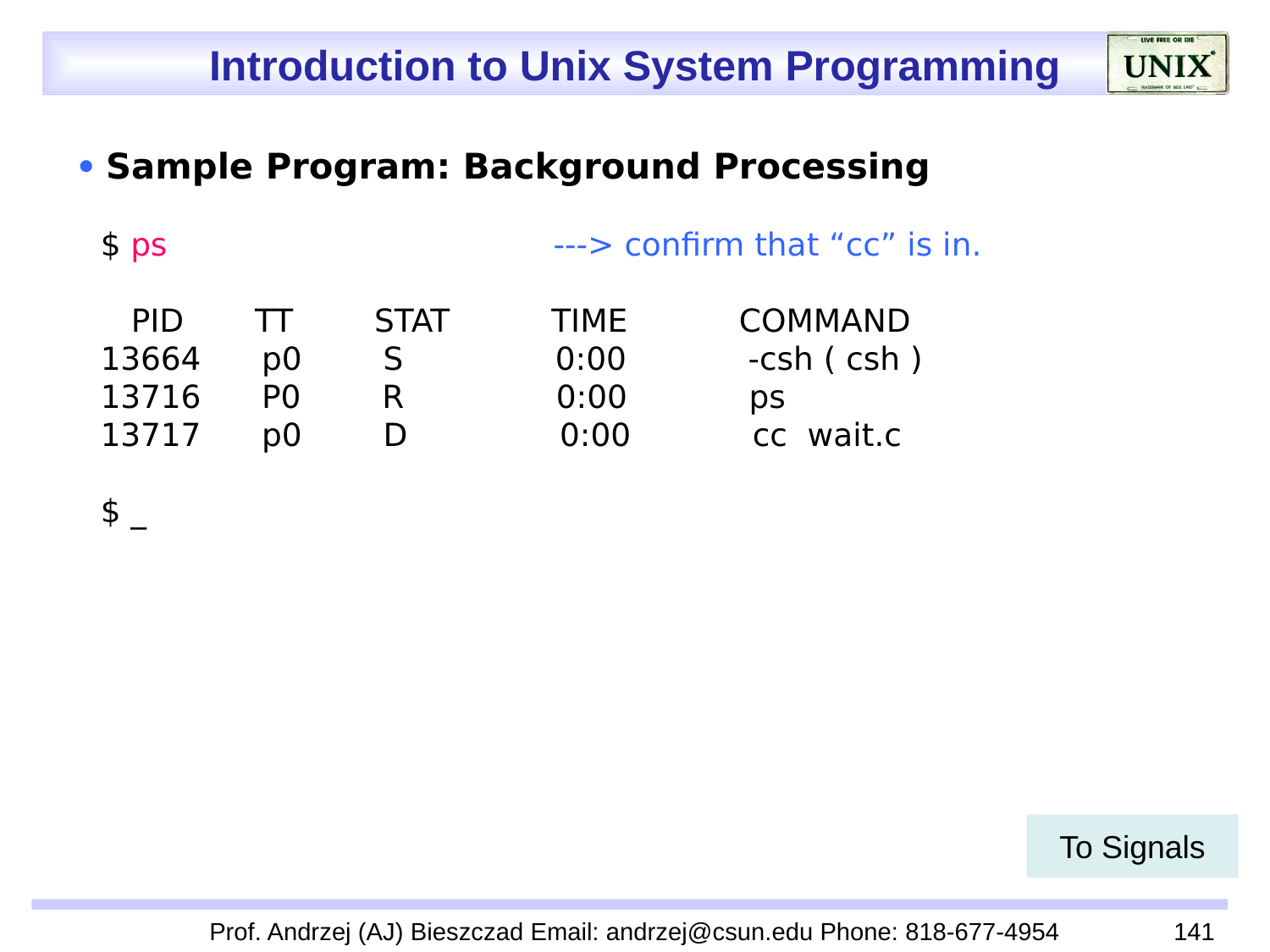

• Sample Program: Background Processing

  $ ps                                      ---> confirm that “cc” is in.

     PID       TT        STAT          TIME           COMMAND
  13664      p0        S               0:00            -csh ( csh )
  13716      P0        R               0:00            ps
  13717      p0        D               0:00            cc  wait.c

  $ _
To Signals
Prof. Andrzej (AJ) Bieszczad Email: andrzej@csun.edu Phone: 818-677-4954
141